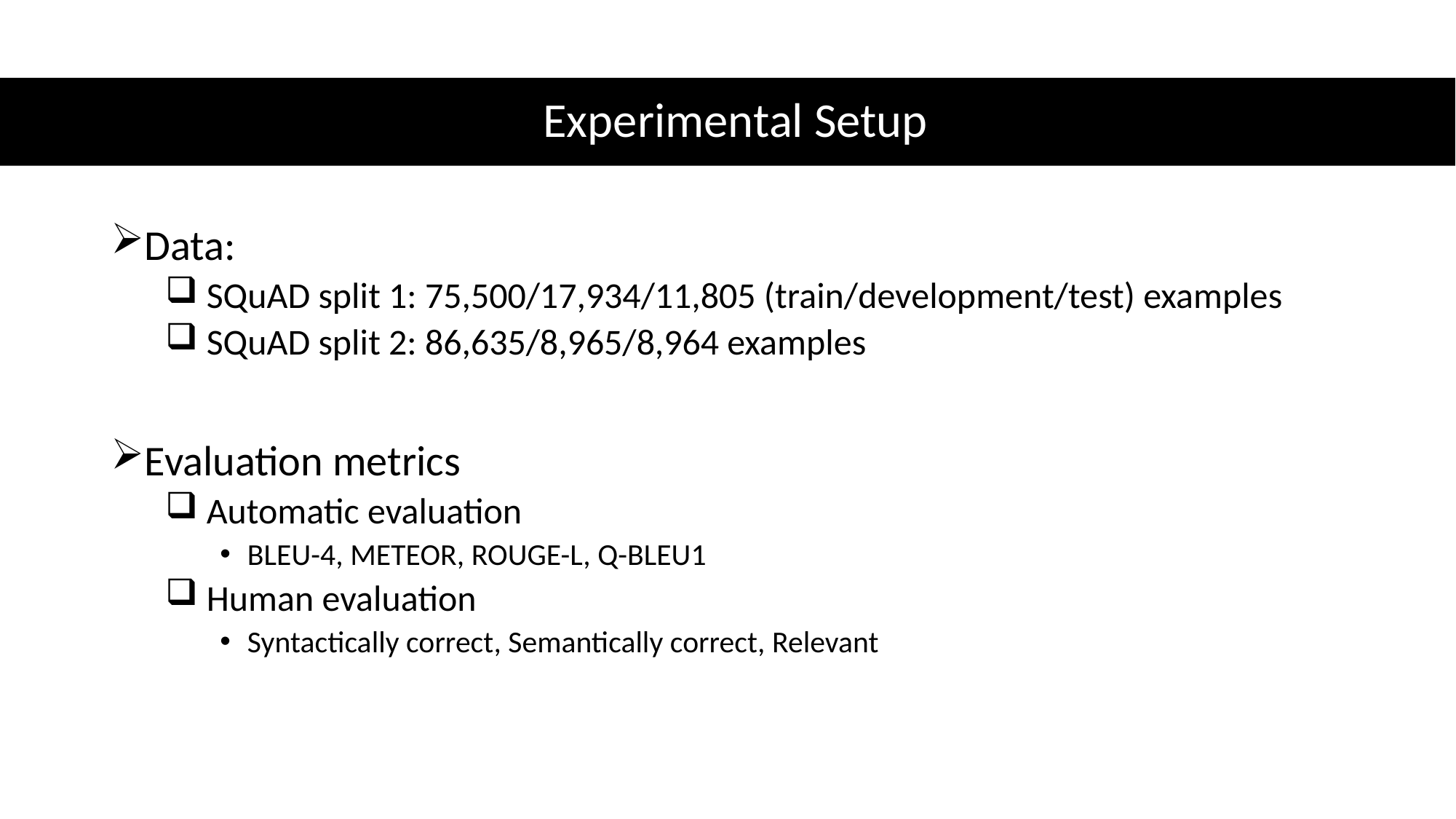

# Experimental Setup

Data:
 SQuAD split 1: 75,500/17,934/11,805 (train/development/test) examples
 SQuAD split 2: 86,635/8,965/8,964 examples

Evaluation metrics
 Automatic evaluation
BLEU-4, METEOR, ROUGE-L, Q-BLEU1
 Human evaluation
Syntactically correct, Semantically correct, Relevant